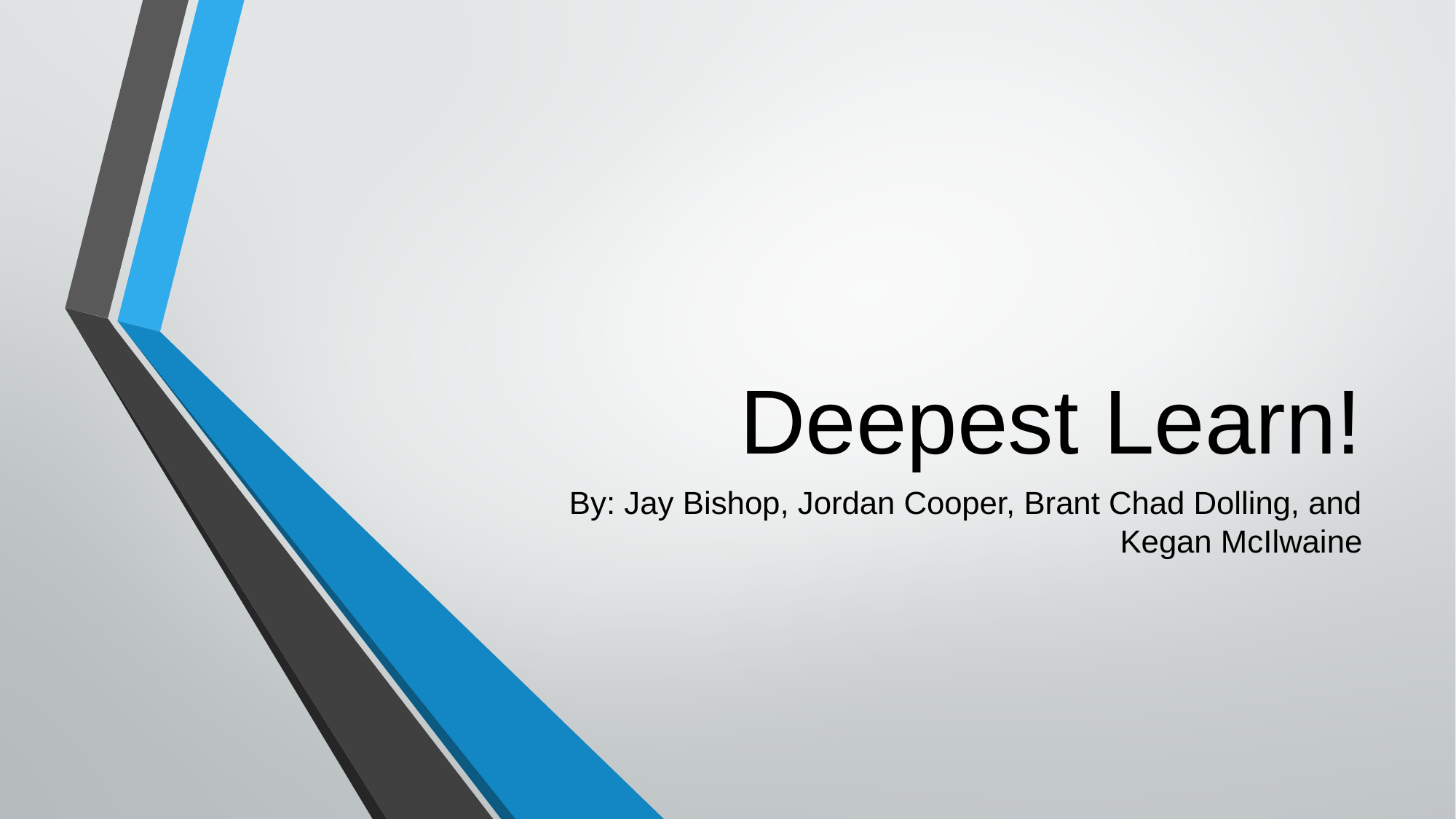

# Deepest Learn!
By: Jay Bishop, Jordan Cooper, Brant Chad Dolling, and Kegan McIlwaine